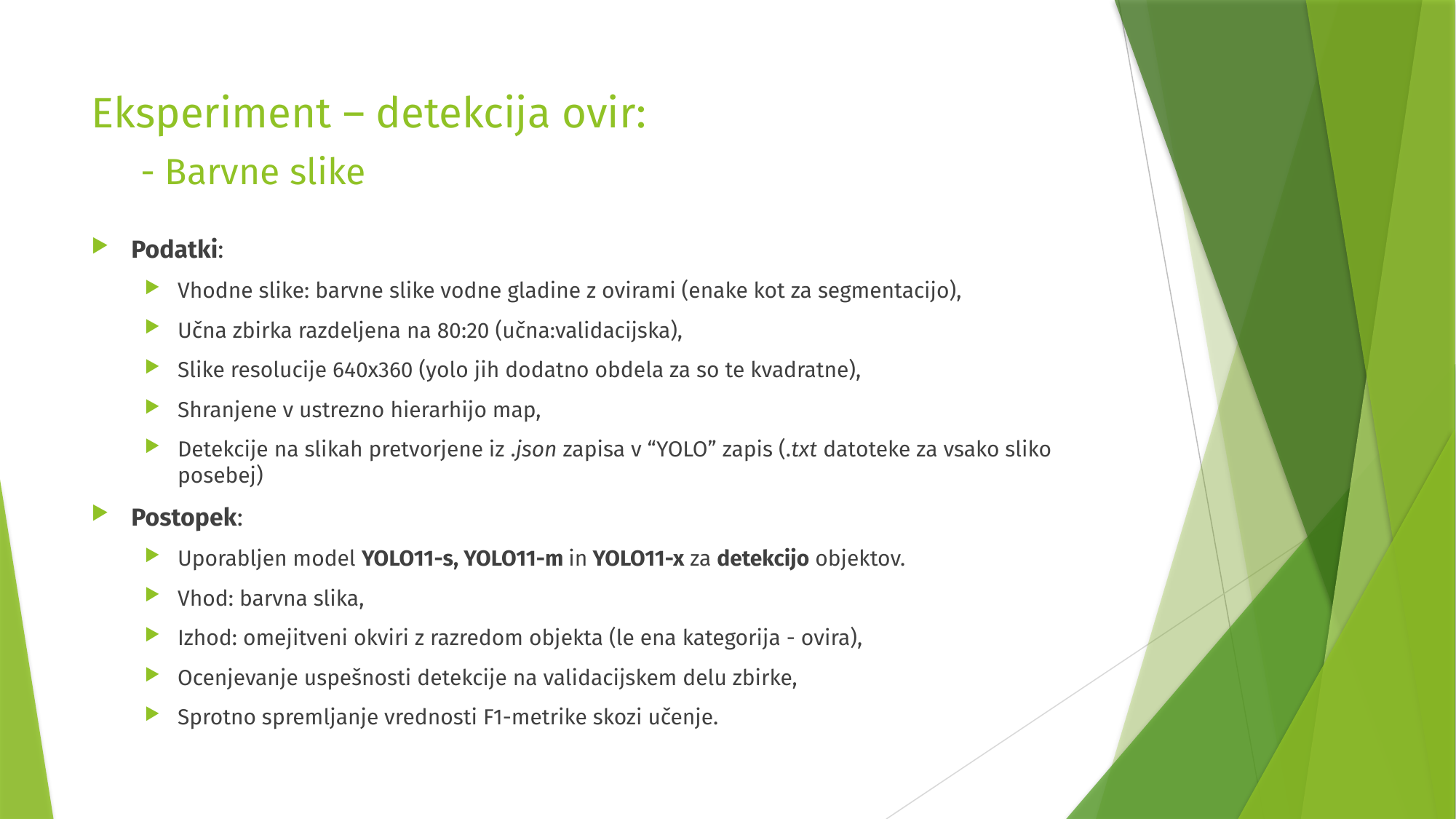

# Eksperiment – detekcija ovir:
- Barvne slike
Podatki:
Vhodne slike: barvne slike vodne gladine z ovirami (enake kot za segmentacijo),
Učna zbirka razdeljena na 80:20 (učna:validacijska),
Slike resolucije 640x360 (yolo jih dodatno obdela za so te kvadratne),
Shranjene v ustrezno hierarhijo map,
Detekcije na slikah pretvorjene iz .json zapisa v “YOLO” zapis (.txt datoteke za vsako sliko posebej)
Postopek:
Uporabljen model YOLO11-s, YOLO11-m in YOLO11-x za detekcijo objektov.
Vhod: barvna slika,
Izhod: omejitveni okviri z razredom objekta (le ena kategorija - ovira),
Ocenjevanje uspešnosti detekcije na validacijskem delu zbirke,
Sprotno spremljanje vrednosti F1-metrike skozi učenje.